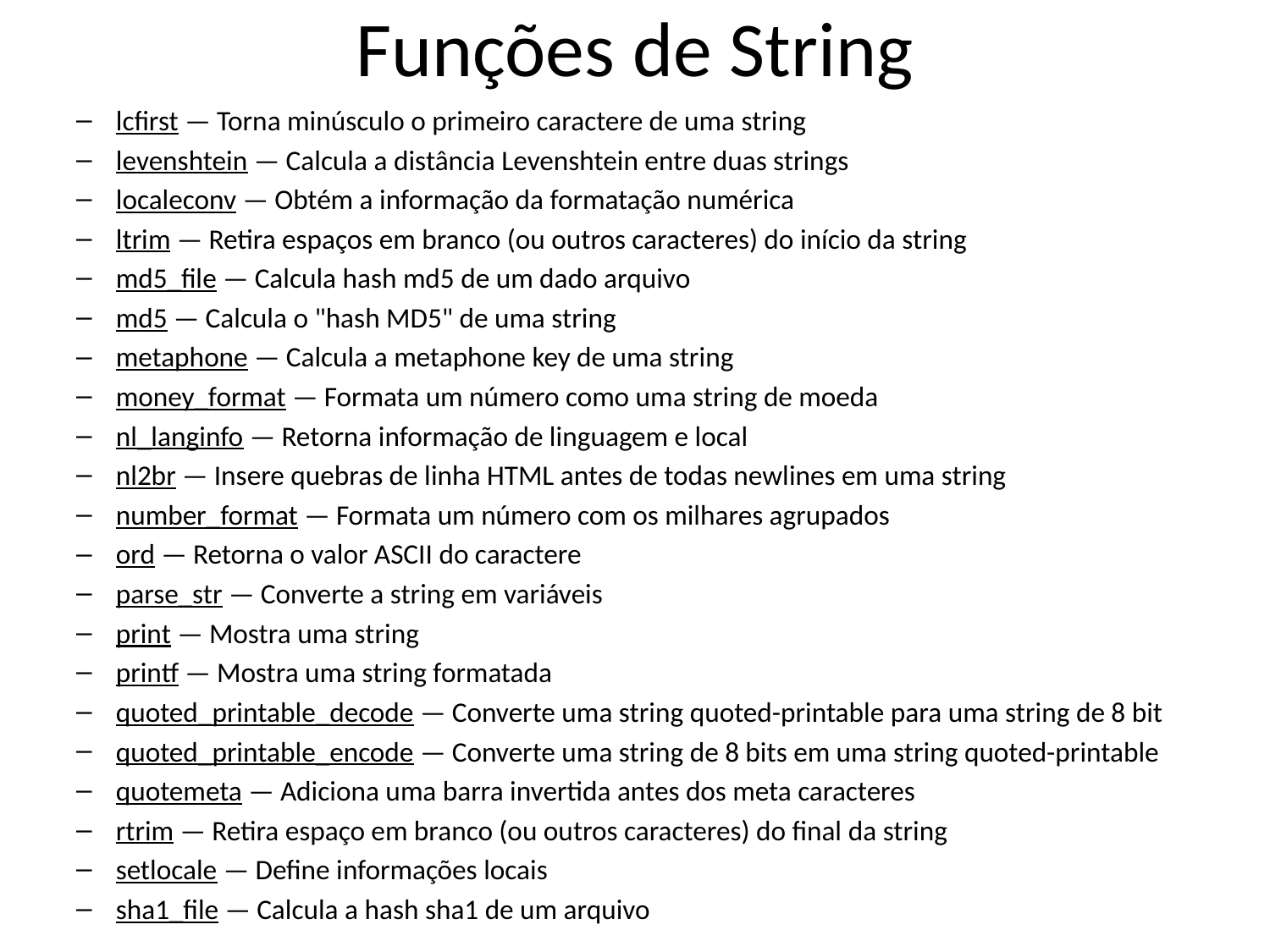

# Funções de String
lcfirst — Torna minúsculo o primeiro caractere de uma string
levenshtein — Calcula a distância Levenshtein entre duas strings
localeconv — Obtém a informação da formatação numérica
ltrim — Retira espaços em branco (ou outros caracteres) do início da string
md5_file — Calcula hash md5 de um dado arquivo
md5 — Calcula o "hash MD5" de uma string
metaphone — Calcula a metaphone key de uma string
money_format — Formata um número como uma string de moeda
nl_langinfo — Retorna informação de linguagem e local
nl2br — Insere quebras de linha HTML antes de todas newlines em uma string
number_format — Formata um número com os milhares agrupados
ord — Retorna o valor ASCII do caractere
parse_str — Converte a string em variáveis
print — Mostra uma string
printf — Mostra uma string formatada
quoted_printable_decode — Converte uma string quoted-printable para uma string de 8 bit
quoted_printable_encode — Converte uma string de 8 bits em uma string quoted-printable
quotemeta — Adiciona uma barra invertida antes dos meta caracteres
rtrim — Retira espaço em branco (ou outros caracteres) do final da string
setlocale — Define informações locais
sha1_file — Calcula a hash sha1 de um arquivo